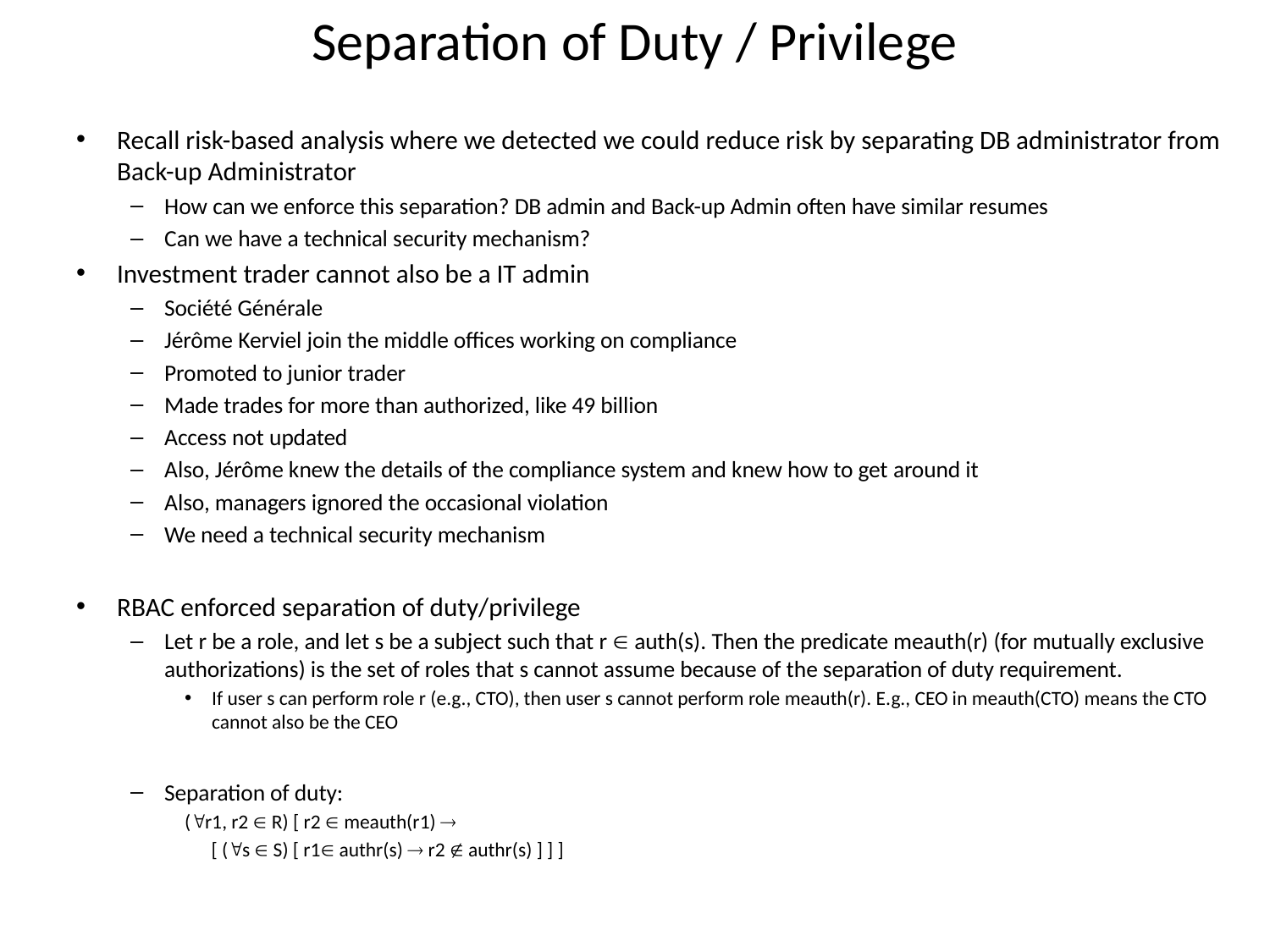

# Separation of Duty / Privilege
Recall risk-based analysis where we detected we could reduce risk by separating DB administrator from Back-up Administrator
How can we enforce this separation? DB admin and Back-up Admin often have similar resumes
Can we have a technical security mechanism?
Investment trader cannot also be a IT admin
Société Générale
Jérôme Kerviel join the middle offices working on compliance
Promoted to junior trader
Made trades for more than authorized, like 49 billion
Access not updated
Also, Jérôme knew the details of the compliance system and knew how to get around it
Also, managers ignored the occasional violation
We need a technical security mechanism

RBAC enforced separation of duty/privilege
Let r be a role, and let s be a subject such that r ∈ auth(s). Then the predicate meauth(r) (for mutually exclusive authorizations) is the set of roles that s cannot assume because of the separation of duty requirement.
If user s can perform role r (e.g., CTO), then user s cannot perform role meauth(r). E.g., CEO in meauth(CTO) means the CTO cannot also be the CEO

Separation of duty:
(∀r1, r2 ∈ R) [ r2 ∈ meauth(r1) →
      [ (∀s ∈ S) [ r1∈ authr(s) → r2 ∉ authr(s) ] ] ]